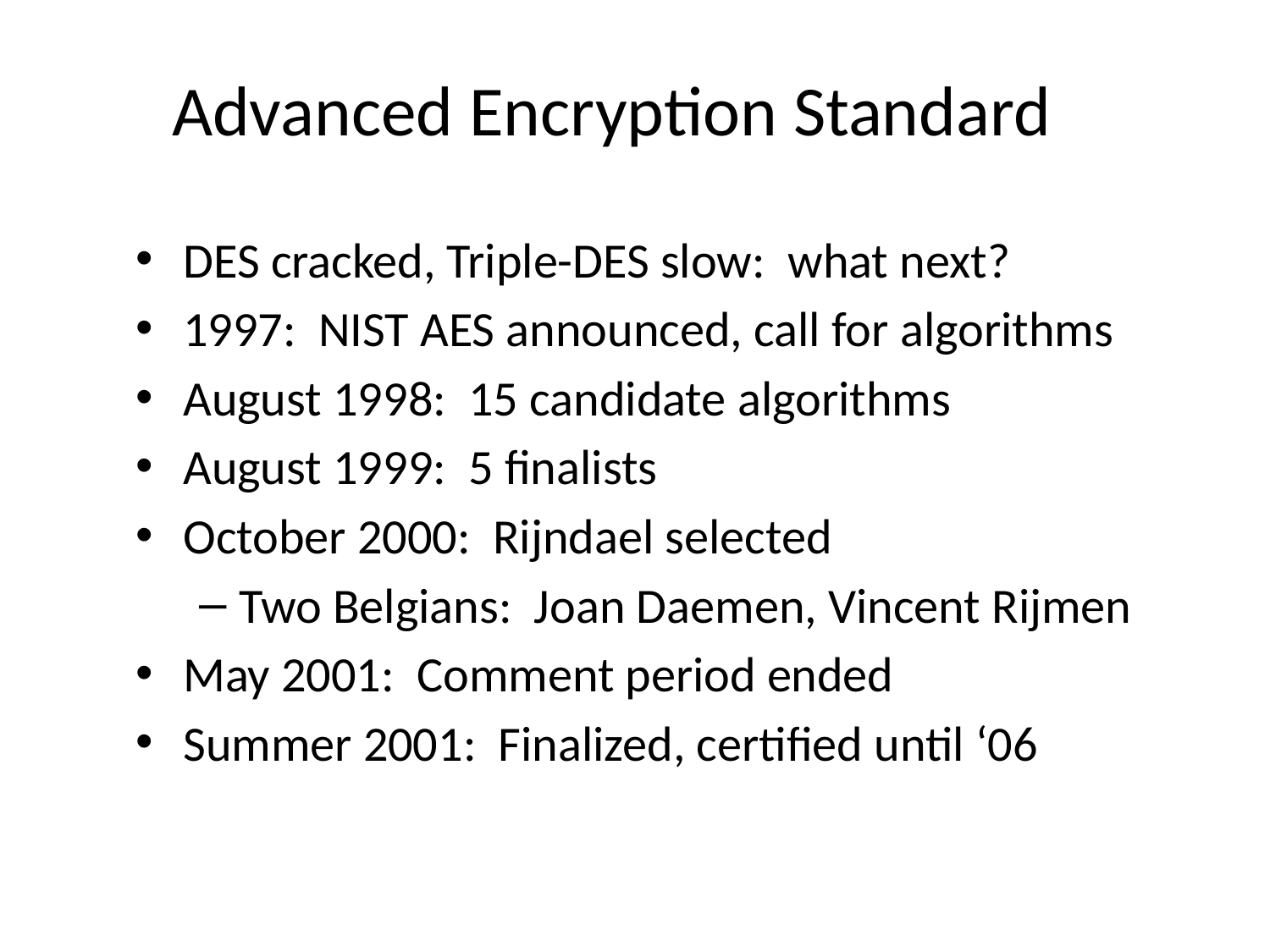

# Advanced Encryption Standard
DES cracked, Triple-DES slow:  what next?
1997:  NIST AES announced, call for algorithms
August 1998:  15 candidate algorithms
August 1999:  5 finalists
October 2000:  Rijndael selected
Two Belgians:  Joan Daemen, Vincent Rijmen
May 2001:  Comment period ended
Summer 2001:  Finalized, certified until ‘06